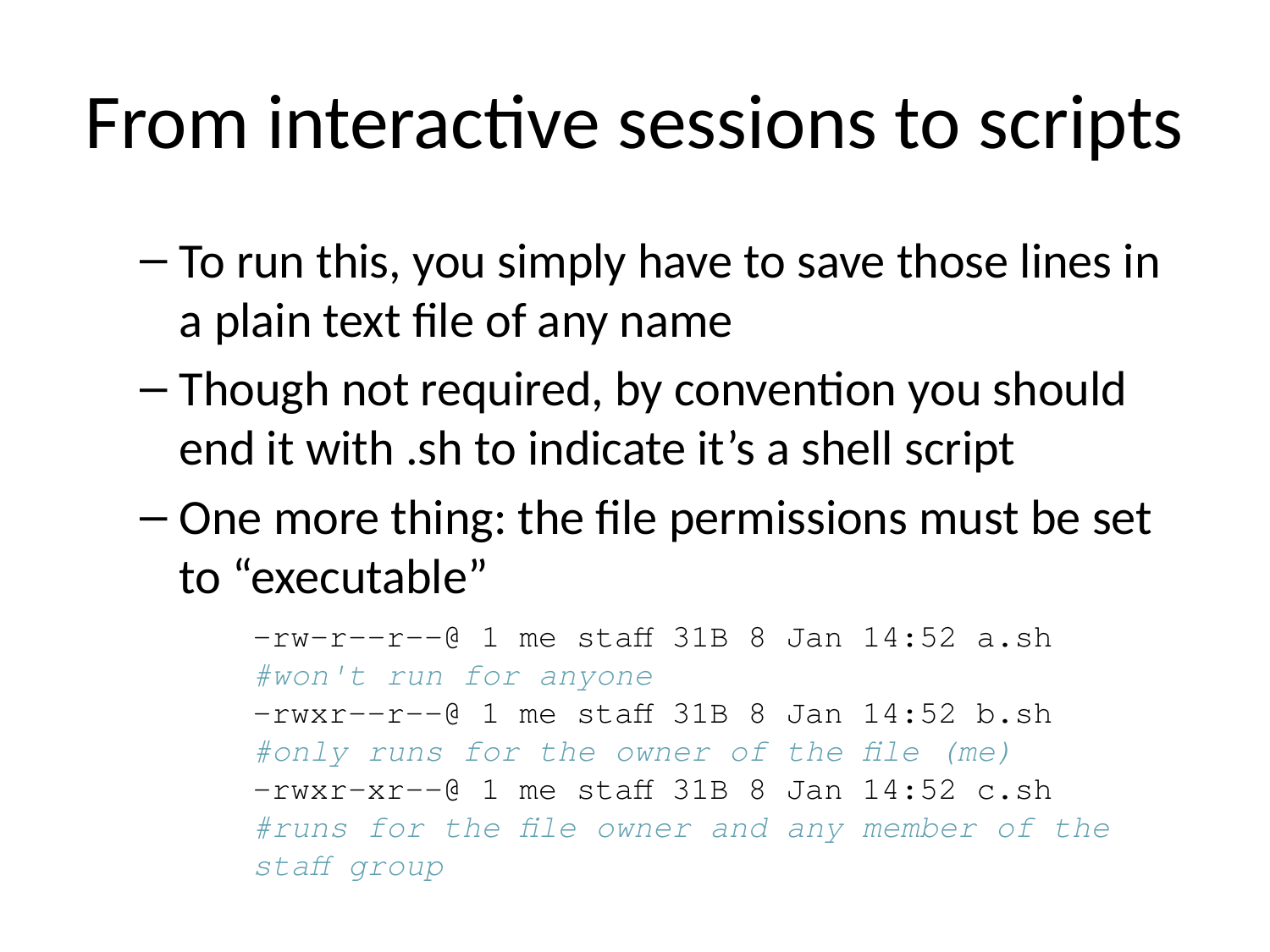

# From interactive sessions to scripts
To run this, you simply have to save those lines in a plain text file of any name
Though not required, by convention you should end it with .sh to indicate it’s a shell script
One more thing: the file permissions must be set to “executable”
-rw-r--r--@ 1 me staff 31B 8 Jan 14:52 a.sh
#won't run for anyone
-rwxr--r--@ 1 me staff 31B 8 Jan 14:52 b.sh
#only runs for the owner of the file (me)
-rwxr-xr--@ 1 me staff 31B 8 Jan 14:52 c.sh
#runs for the file owner and any member of the staff group